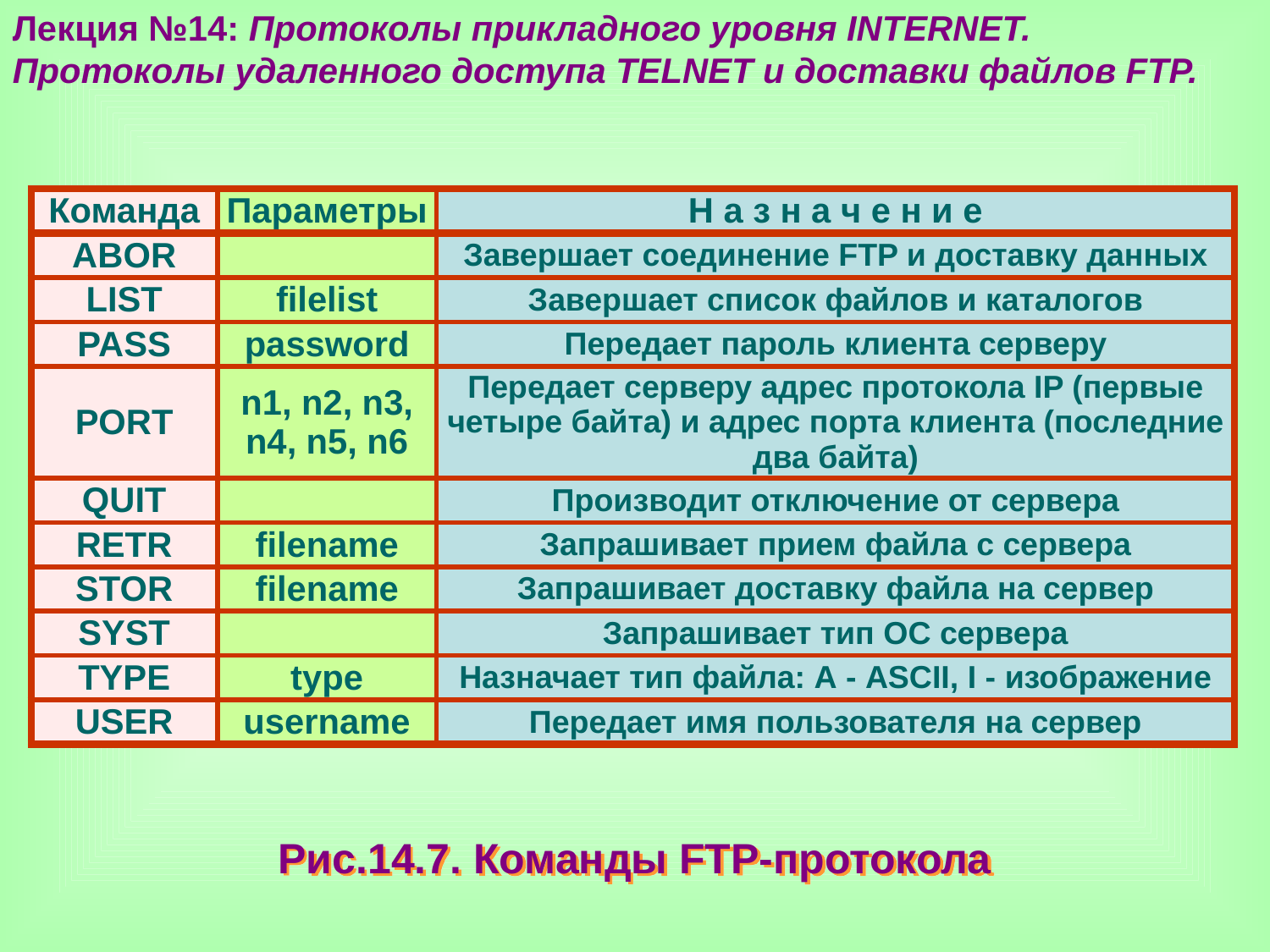

Лекция №14: Протоколы прикладного уровня INTERNET.
Протоколы удаленного доступа TELNET и доставки файлов FTP.
| Команда | Параметры | Н а з н а ч е н и е |
| --- | --- | --- |
| ABOR |  | Завершает соединение FTP и доставку данных |
| LIST | filelist | Завершает список файлов и каталогов |
| PASS | password | Передает пароль клиента серверу |
| PORT | n1, n2, n3, n4, n5, n6 | Передает серверу адрес протокола IP (первые четыре байта) и адрес порта клиента (последние два байта) |
| QUIT |  | Производит отключение от сервера |
| RETR | filename | Запрашивает прием файла с сервера |
| STOR | filename | Запрашивает доставку файла на сервер |
| SYST |  | Запрашивает тип ОС сервера |
| TYPE | type | Назначает тип файла: А - ASCII, I - изображение |
| USER | username | Передает имя пользователя на сервер |
Рис.14.7. Команды FTP-протокола